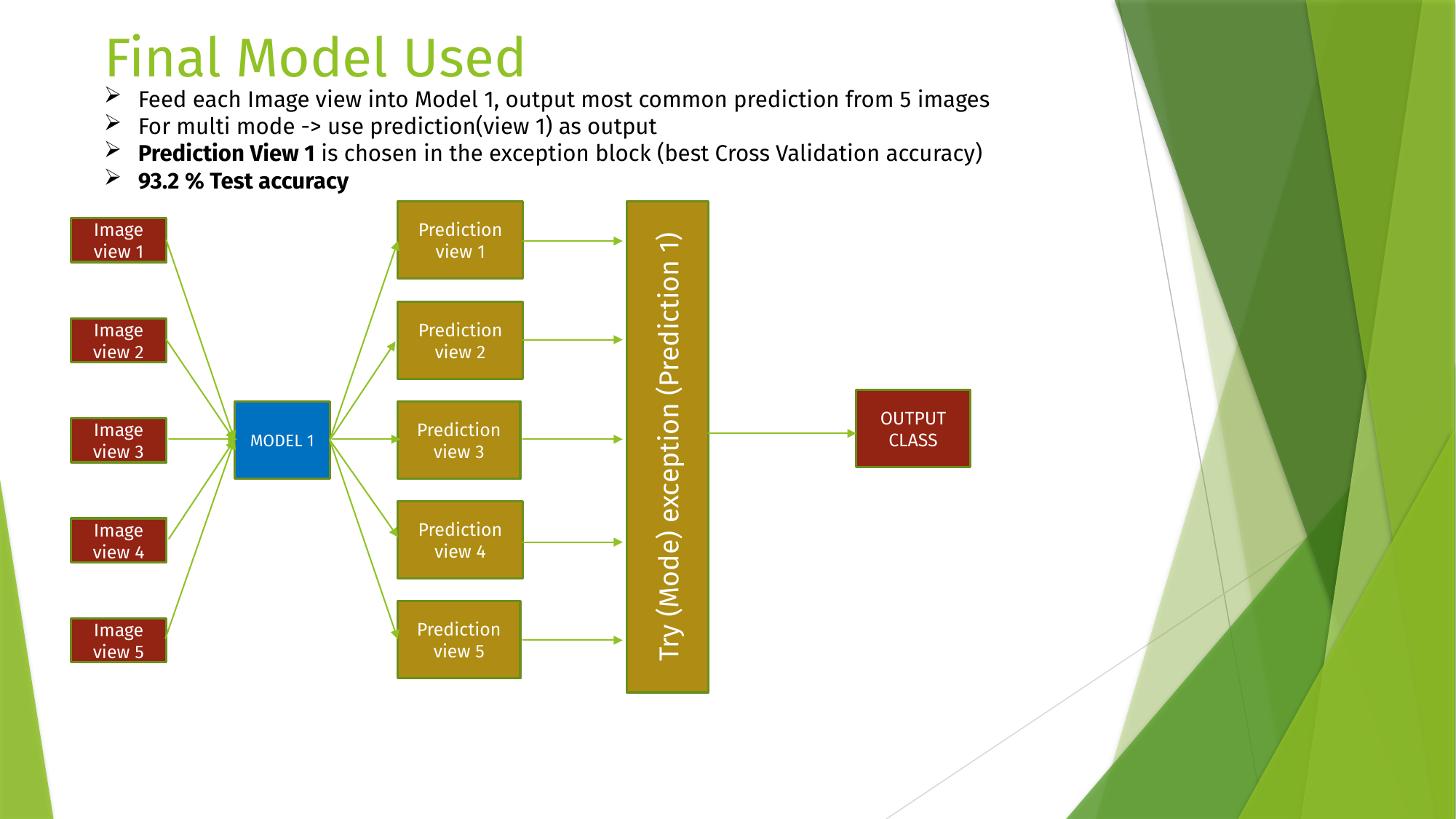

# Final Model Used
Feed each Image view into Model 1, output most common prediction from 5 images
For multi mode -> use prediction(view 1) as output
Prediction View 1 is chosen in the exception block (best Cross Validation accuracy)
93.2 % Test accuracy
Prediction view 1
Image view 1
Prediction view 2
Image view 2
OUTPUT CLASS
MODEL 1
Prediction view 3
Try (Mode) exception (Prediction 1)
Image view 3
Prediction view 4
Image view 4
Prediction view 5
Image view 5